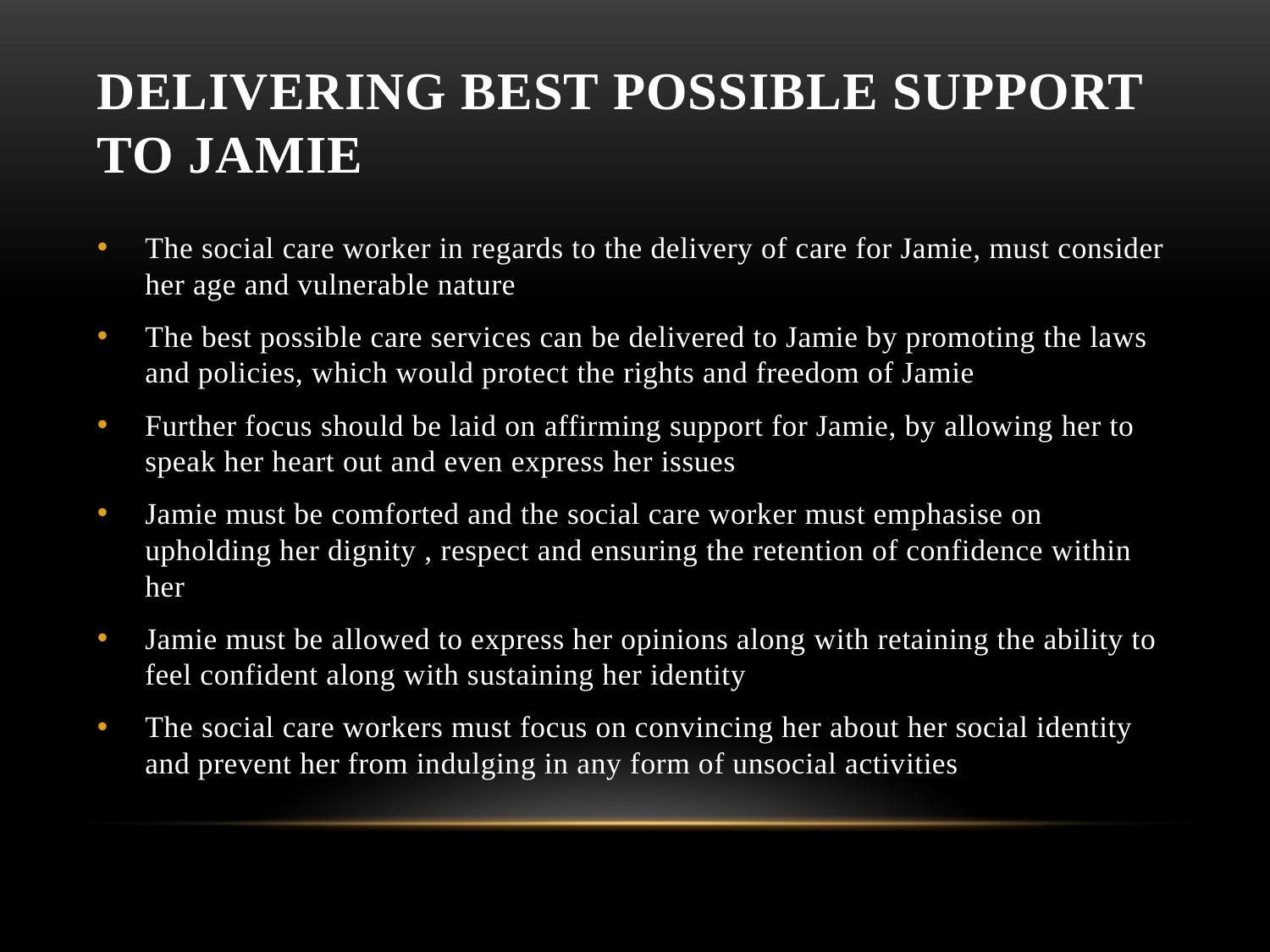

# Delivering best possible support to Jamie
The social care worker in regards to the delivery of care for Jamie, must consider her age and vulnerable nature
The best possible care services can be delivered to Jamie by promoting the laws and policies, which would protect the rights and freedom of Jamie
Further focus should be laid on affirming support for Jamie, by allowing her to speak her heart out and even express her issues
Jamie must be comforted and the social care worker must emphasise on upholding her dignity , respect and ensuring the retention of confidence within her
Jamie must be allowed to express her opinions along with retaining the ability to feel confident along with sustaining her identity
The social care workers must focus on convincing her about her social identity and prevent her from indulging in any form of unsocial activities